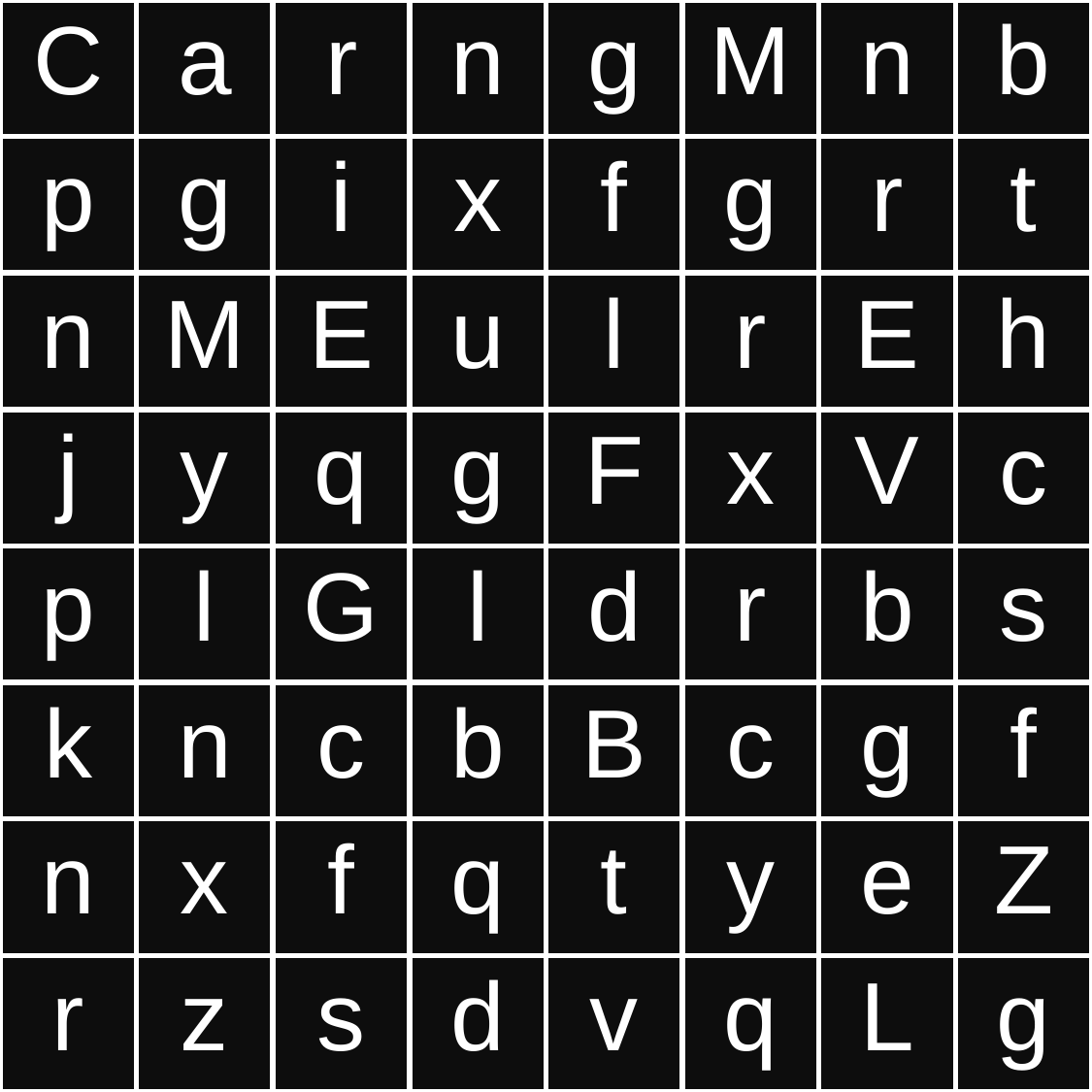

| C | a | r | n | g | M | n | b |
| --- | --- | --- | --- | --- | --- | --- | --- |
| p | g | i | x | f | g | r | t |
| n | M | E | u | l | r | E | h |
| j | y | q | g | F | x | V | c |
| p | l | G | l | d | r | b | s |
| k | n | c | b | B | c | g | f |
| n | x | f | q | t | y | e | Z |
| r | z | s | d | v | q | L | g |